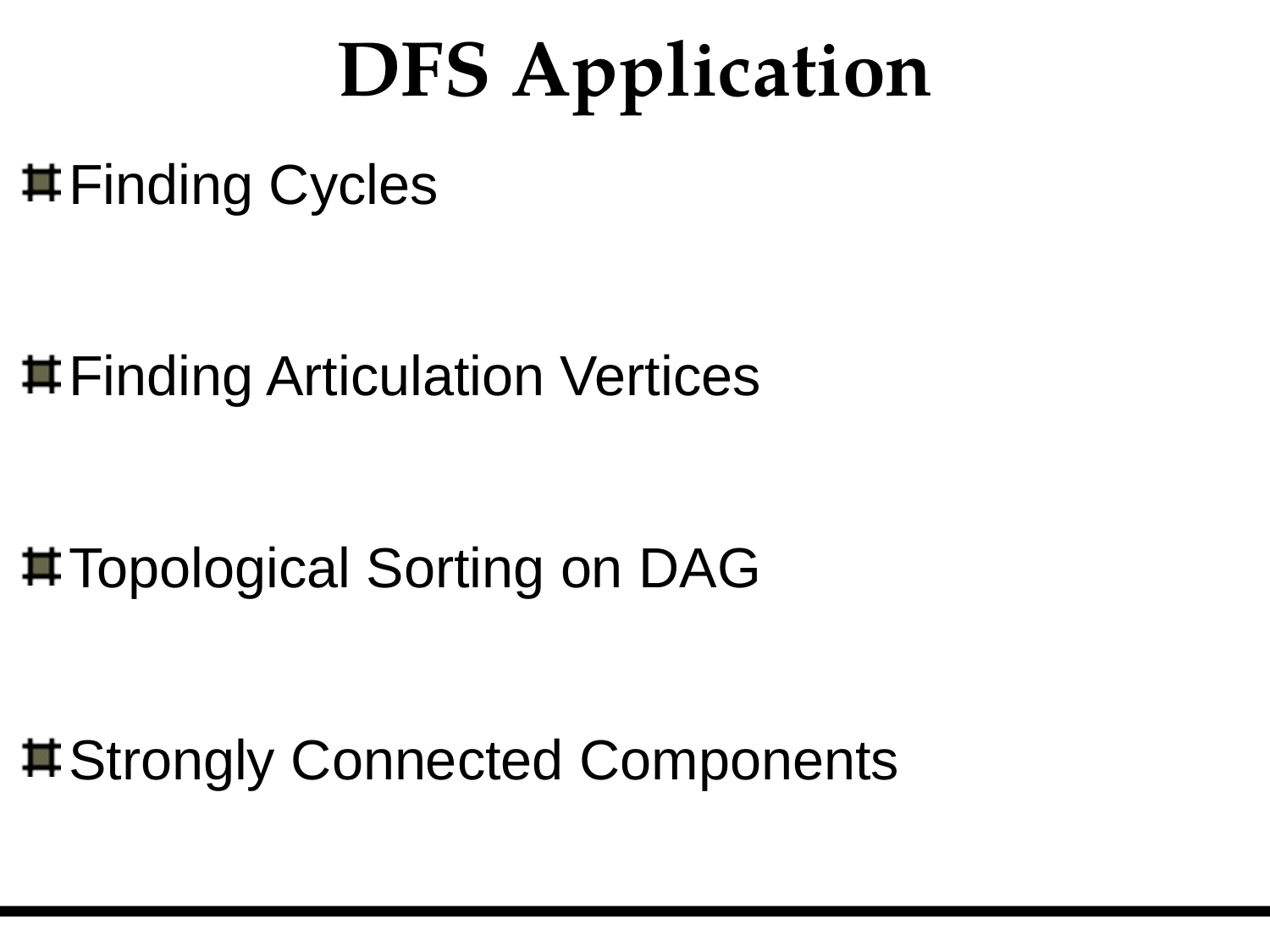

# DFS Application
Finding Cycles

Finding Articulation Vertices

Topological Sorting on DAG

Strongly Connected Components